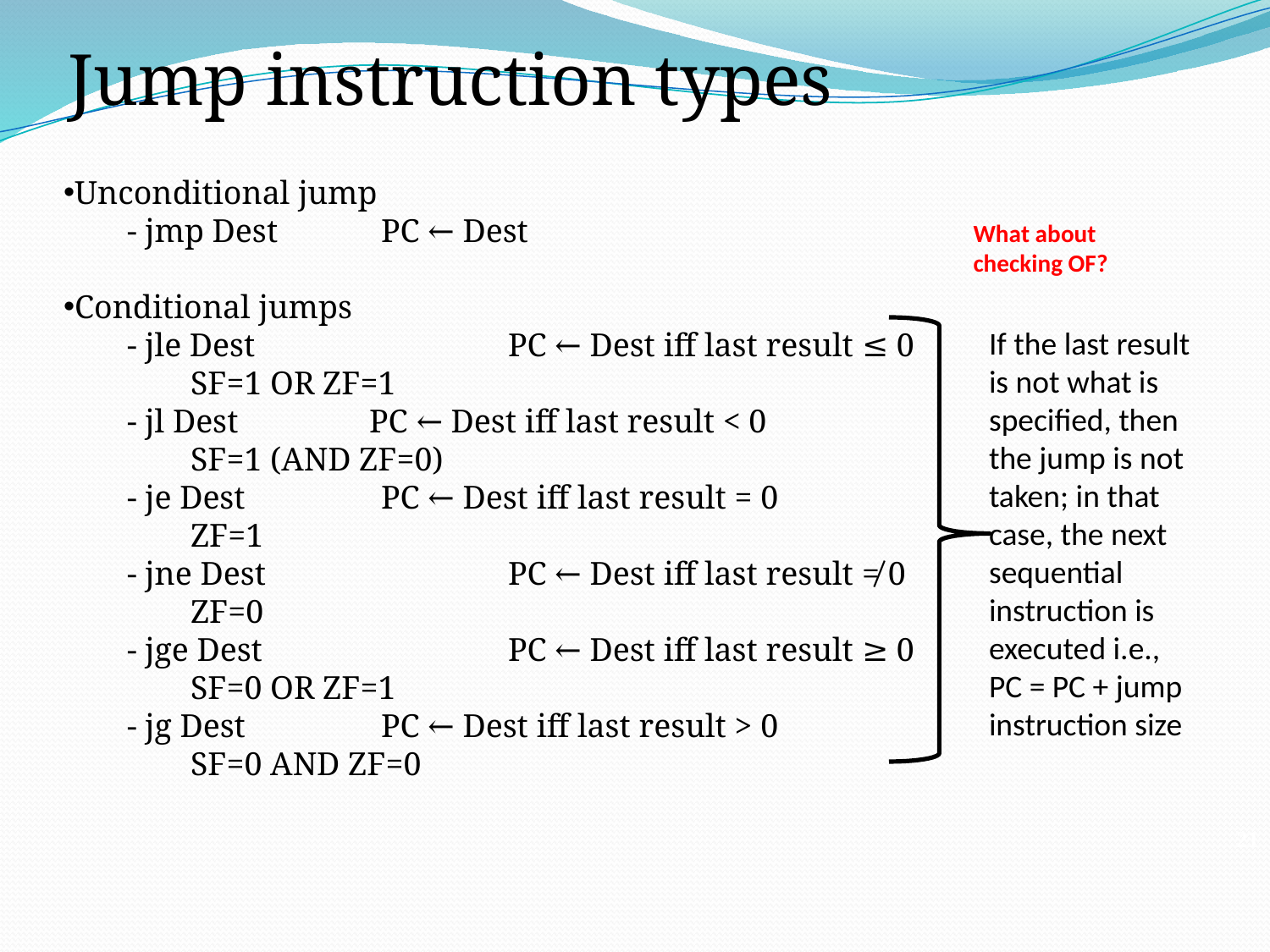

Jump instruction types
Unconditional jump
- jmp Dest        	PC ← Dest

Conditional jumps
- jle Dest		PC ← Dest iff last result ≤ 0
SF=1 OR ZF=1
- jl Dest	              PC ← Dest iff last result < 0
SF=1 (AND ZF=0)
- je Dest	        	PC ← Dest iff last result = 0
ZF=1
- jne Dest  		PC ← Dest iff last result ≠ 0
ZF=0
- jge Dest		PC ← Dest iff last result ≥ 0
SF=0 OR ZF=1
- jg Dest	        	PC ← Dest iff last result > 0
SF=0 AND ZF=0

What about checking OF?

If the last result is not what is specified, then the jump is not taken; in that case, the next sequential instruction is executed i.e.,
PC = PC + jump instruction size
21